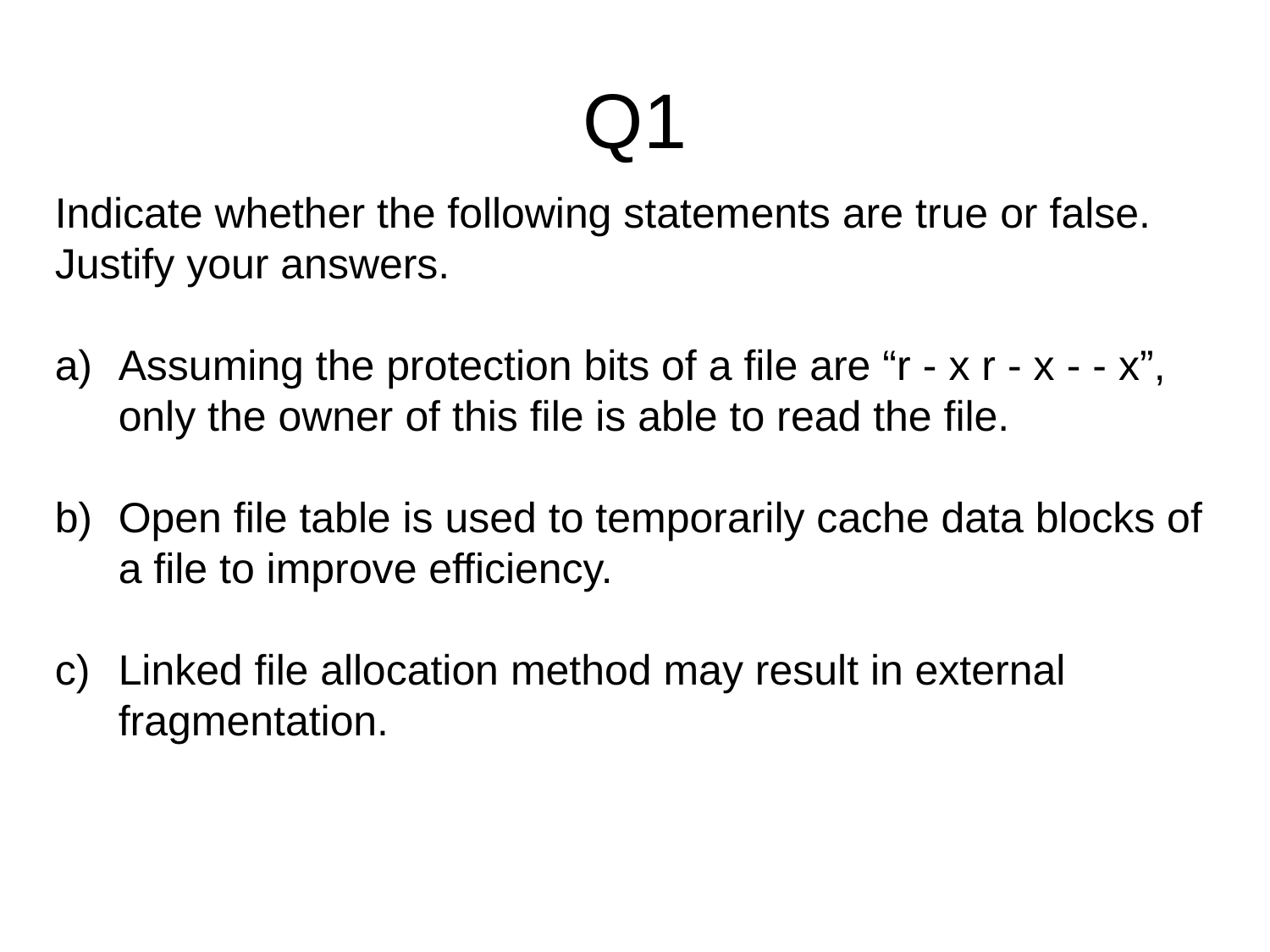

# Q1
Indicate whether the following statements are true or false.  Justify your answers.

a)	Assuming the protection bits of a file are “r - x r - x - - x”, only the owner of this file is able to read the file.

b)	Open file table is used to temporarily cache data blocks of a file to improve efficiency.

c)	Linked file allocation method may result in external fragmentation.